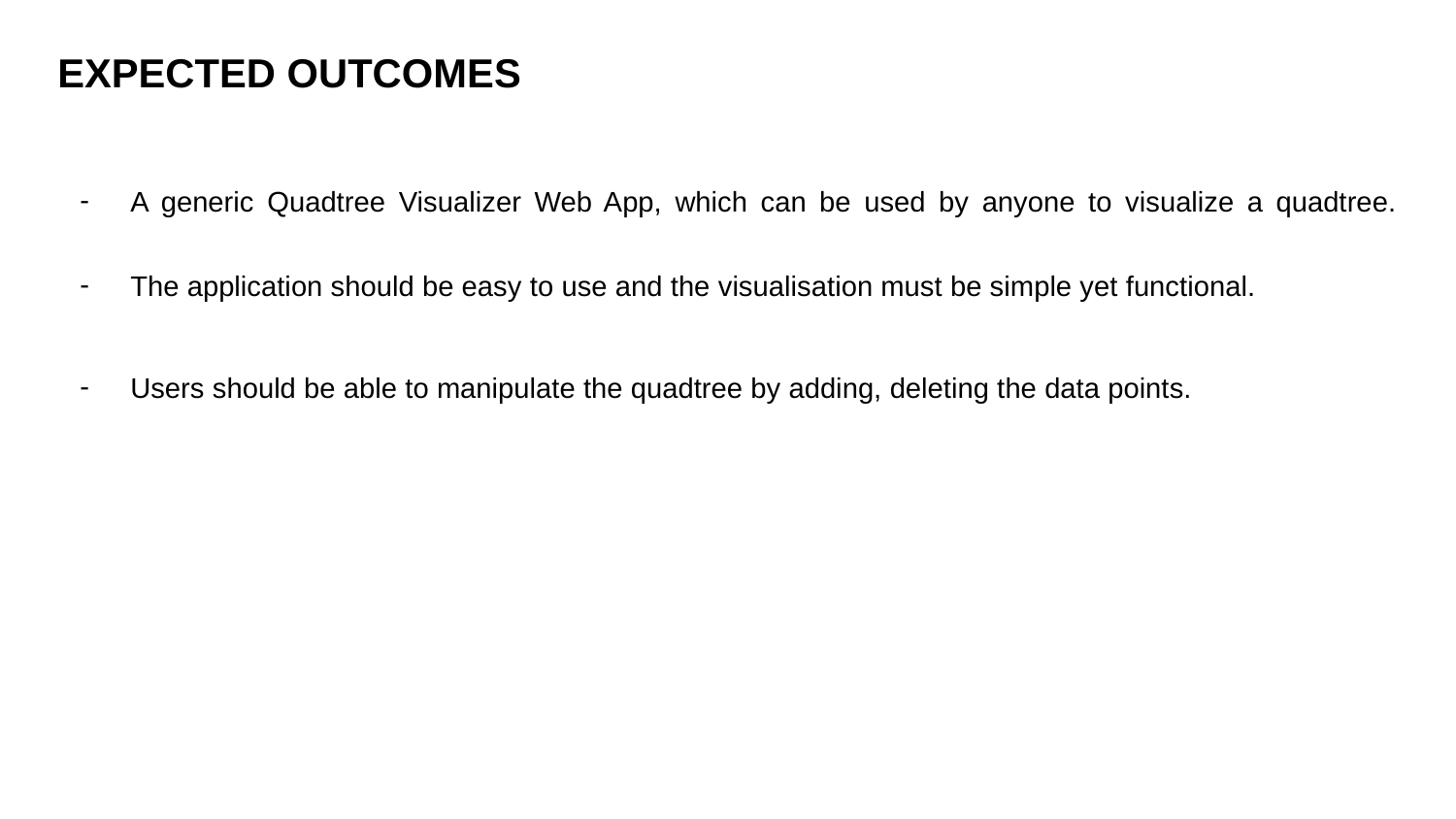

EXPECTED OUTCOMES
A generic Quadtree Visualizer Web App, which can be used by anyone to visualize a quadtree.
The application should be easy to use and the visualisation must be simple yet functional.

Users should be able to manipulate the quadtree by adding, deleting the data points.